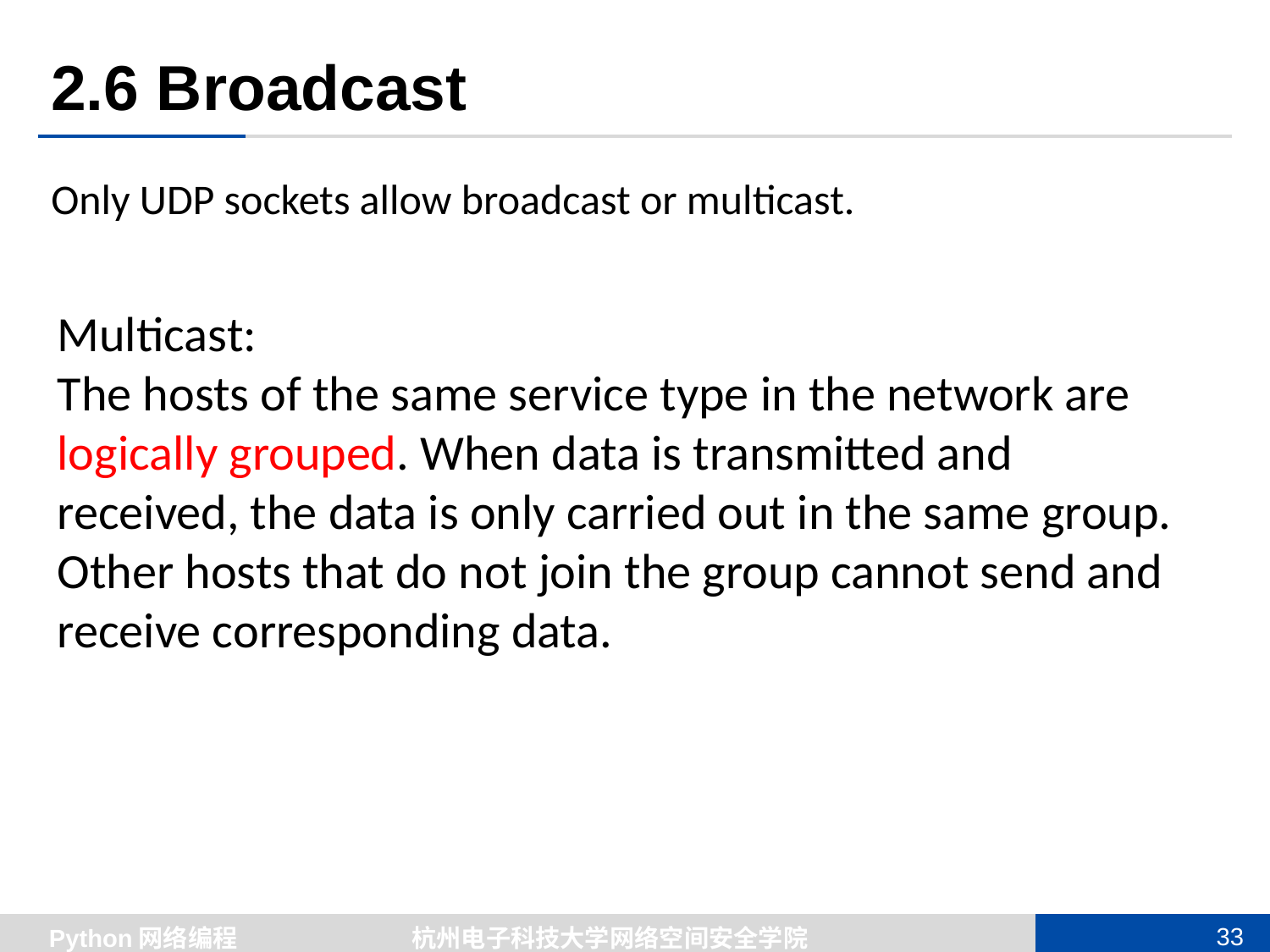

# 2.6 Broadcast
Only UDP sockets allow broadcast or multicast.
Multicast:
The hosts of the same service type in the network are logically grouped. When data is transmitted and received, the data is only carried out in the same group. Other hosts that do not join the group cannot send and receive corresponding data.